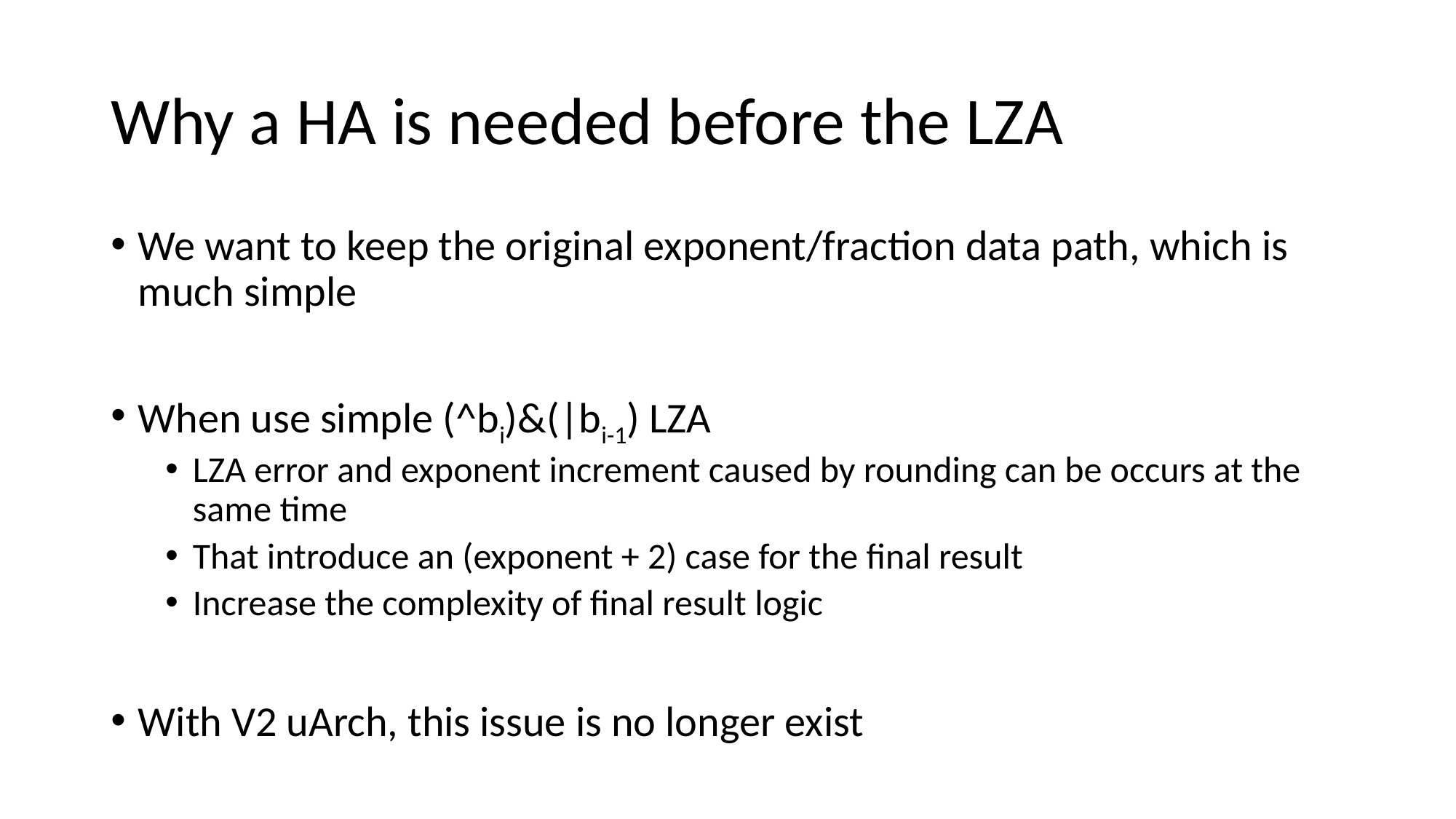

# Why a HA is needed before the LZA
We want to keep the original exponent/fraction data path, which is much simple

When use simple (^bi)&(|bi-1) LZA
LZA error and exponent increment caused by rounding can be occurs at the same time
That introduce an (exponent + 2) case for the final result
Increase the complexity of final result logic

With V2 uArch, this issue is no longer exist